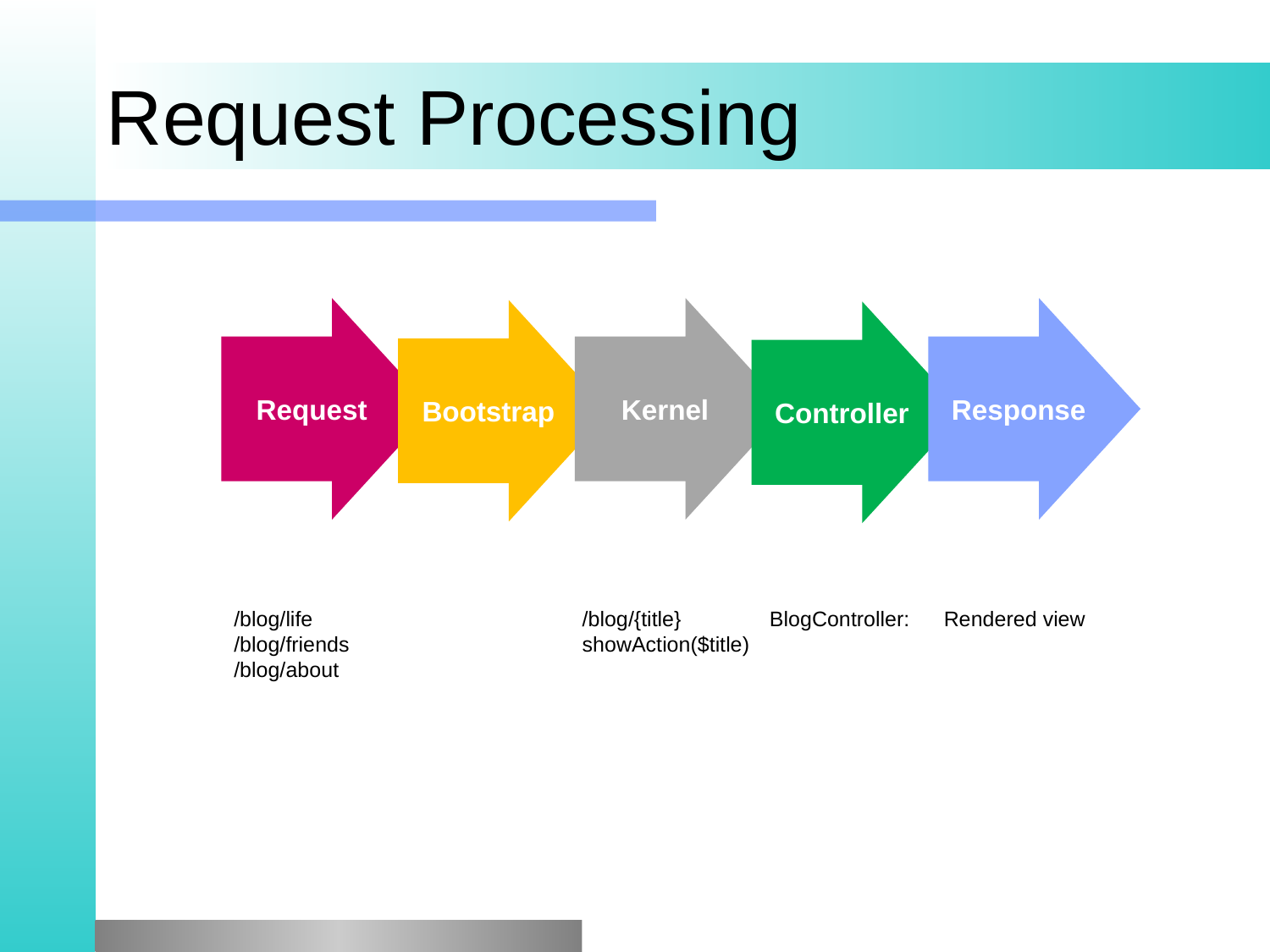

# Request Processing
Kernel
Request
Response
Bootstrap
Controller
/blog/life		/blog/{title}	BlogController:	Rendered view
/blog/friends		showAction($title)
/blog/about